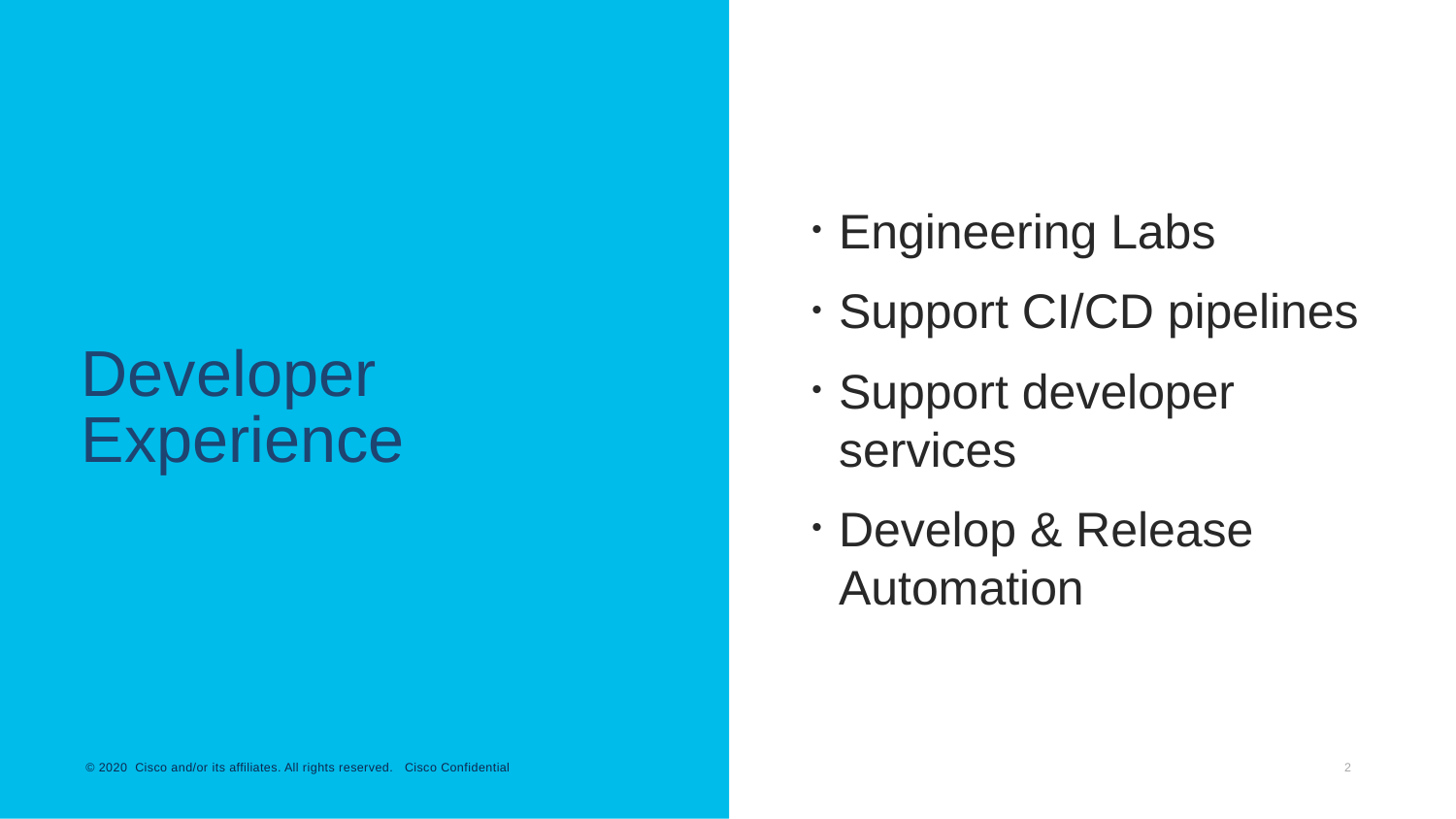

Engineering Labs
Support CI/CD pipelines
Support developer services
Develop & Release Automation
# Developer Experience